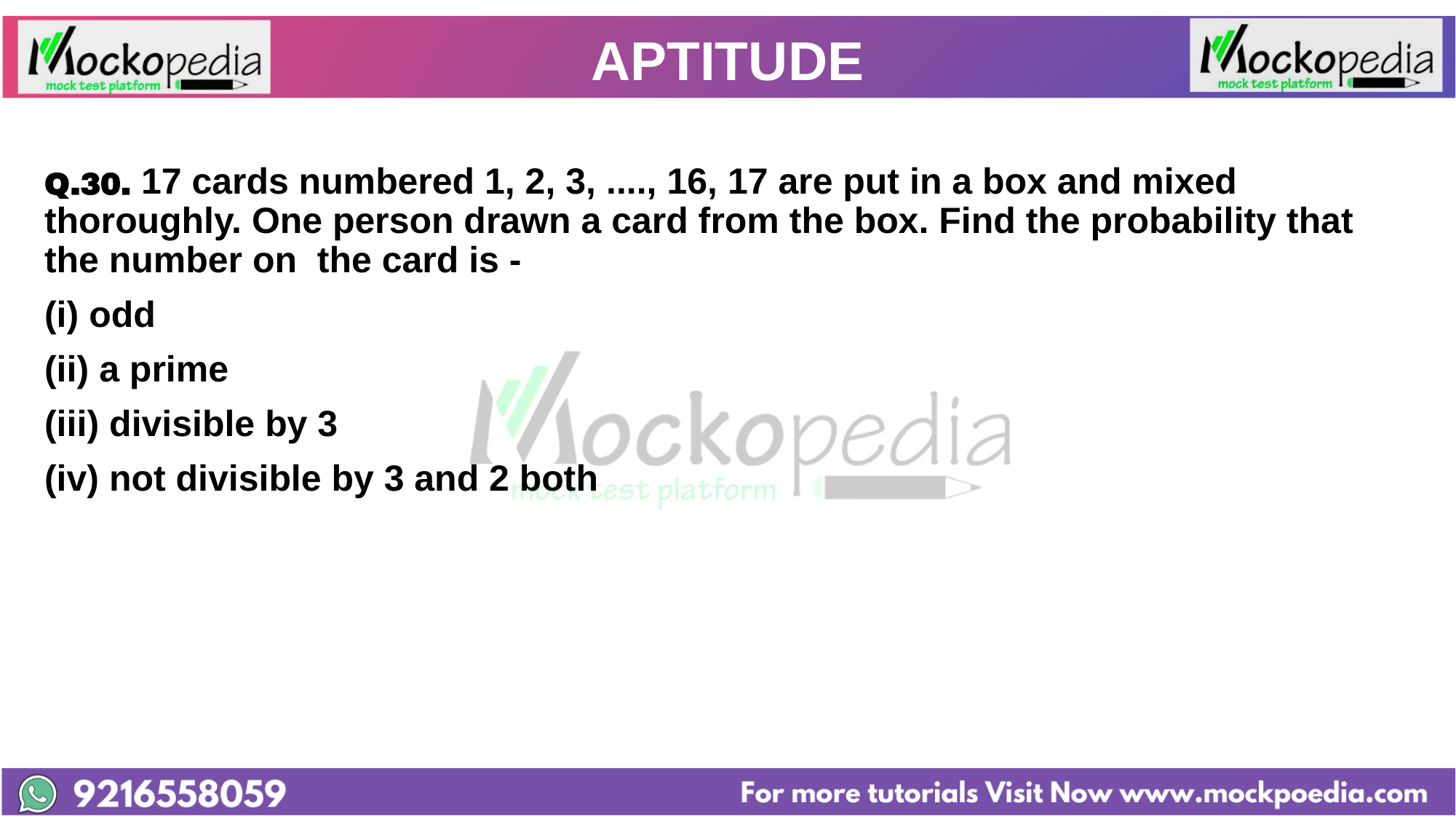

# APTITUDE

Q.30. 17 cards numbered 1, 2, 3, ...., 16, 17 are put in a box and mixed thoroughly. One person drawn a card from the box. Find the probability that the number on  the card is -
(i) odd
(ii) a prime
(iii) divisible by 3
(iv) not divisible by 3 and 2 both